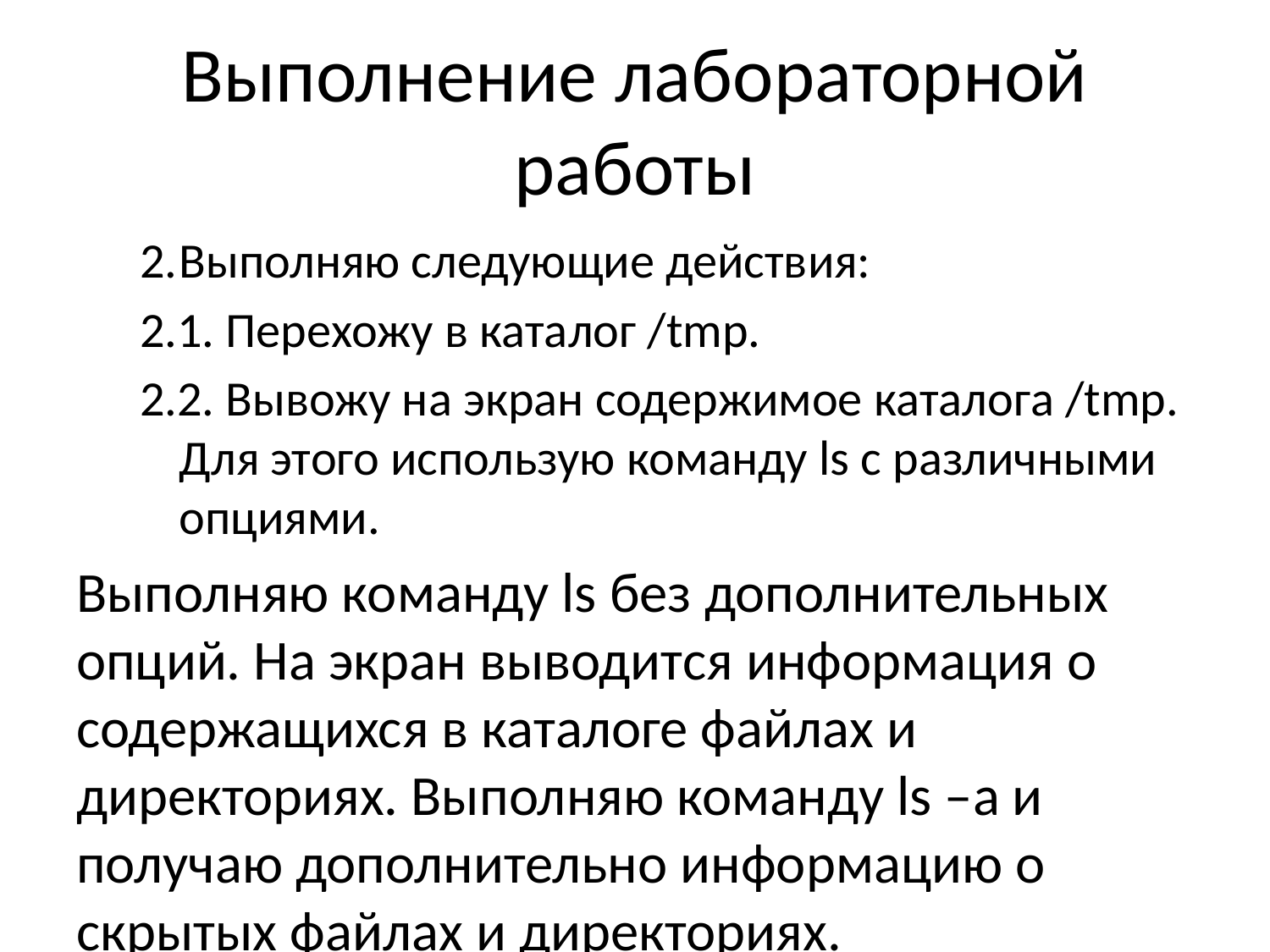

# Выполнение лабораторной работы
Выполняю следующие действия:
2.1. Перехожу в каталог /tmp.
2.2. Вывожу на экран содержимое каталога /tmp. Для этого использую команду ls с различными опциями.
Выполняю команду ls без дополнительных опций. На экран выводится информация о содержащихся в каталоге файлах и директориях. Выполняю команду ls –a и получаю дополнительно информацию о скрытых файлах и директориях.